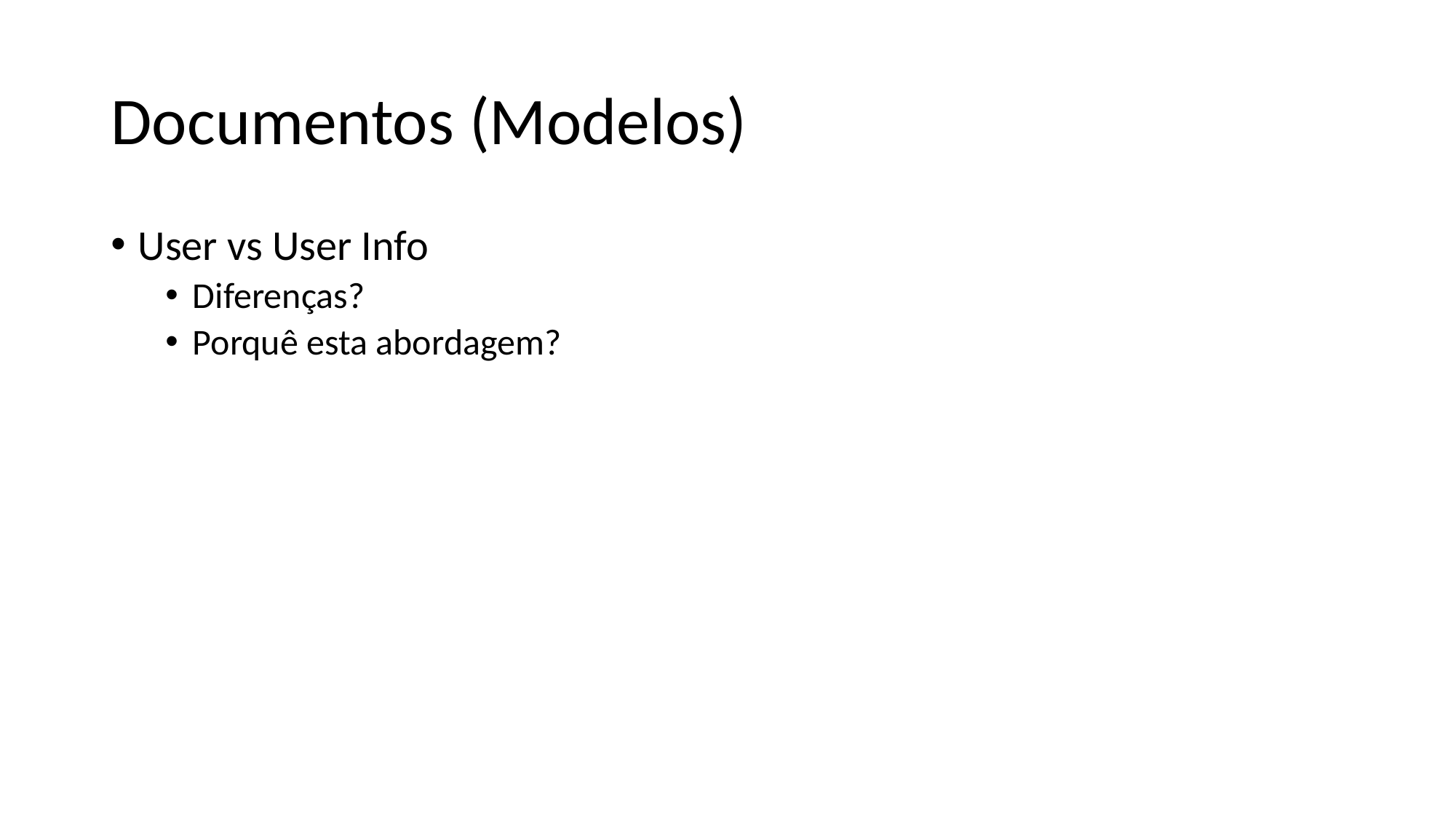

# Documentos (Modelos)
User vs User Info
Diferenças?
Porquê esta abordagem?